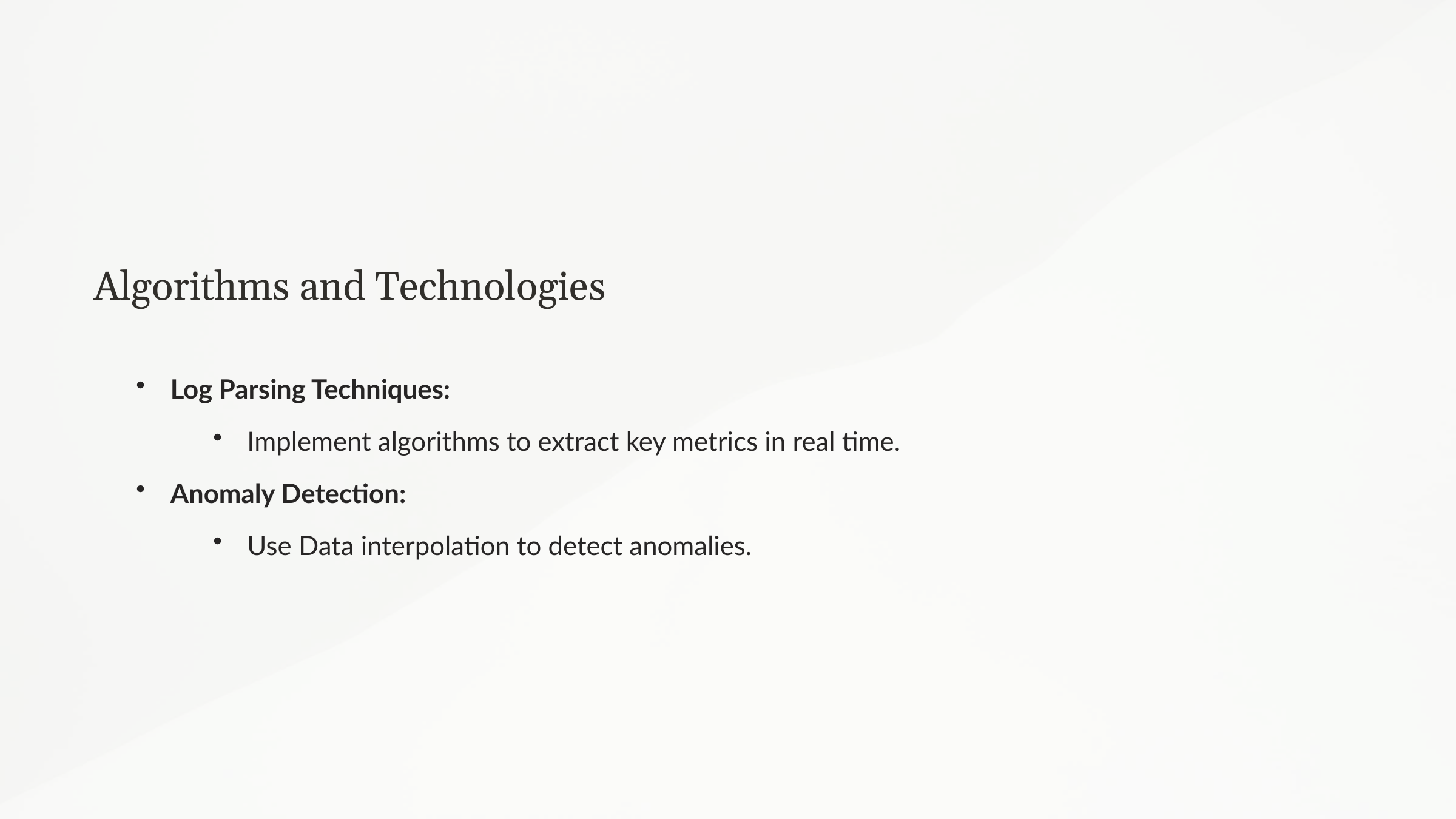

Algorithms and Technologies
Log Parsing Techniques:
Implement algorithms to extract key metrics in real time.
Anomaly Detection:
Use Data interpolation to detect anomalies.